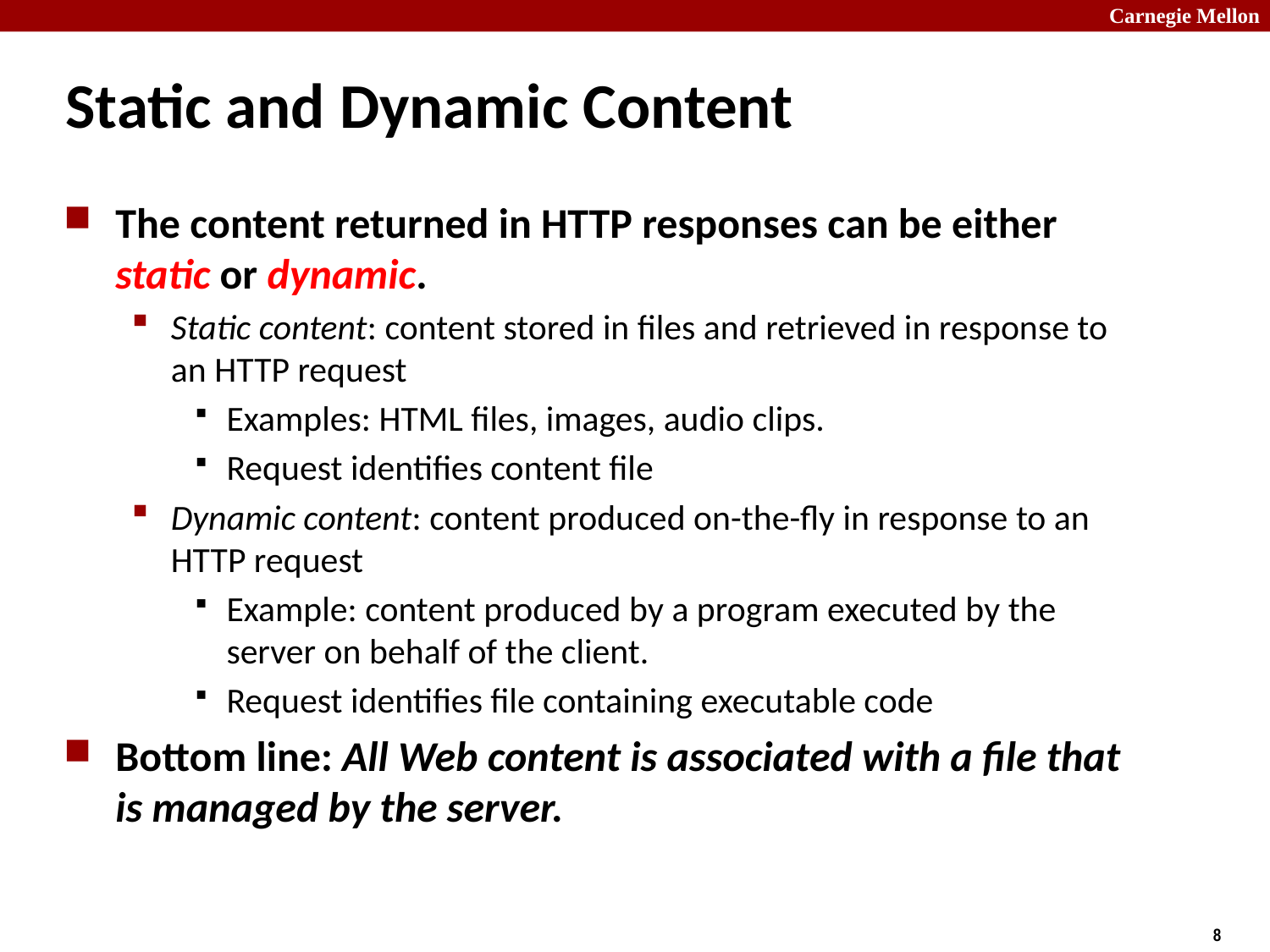

# Static and Dynamic Content
The content returned in HTTP responses can be either static or dynamic.
Static content: content stored in files and retrieved in response to an HTTP request
Examples: HTML files, images, audio clips.
Request identifies content file
Dynamic content: content produced on-the-fly in response to an HTTP request
Example: content produced by a program executed by the server on behalf of the client.
Request identifies file containing executable code
Bottom line: All Web content is associated with a file that is managed by the server.